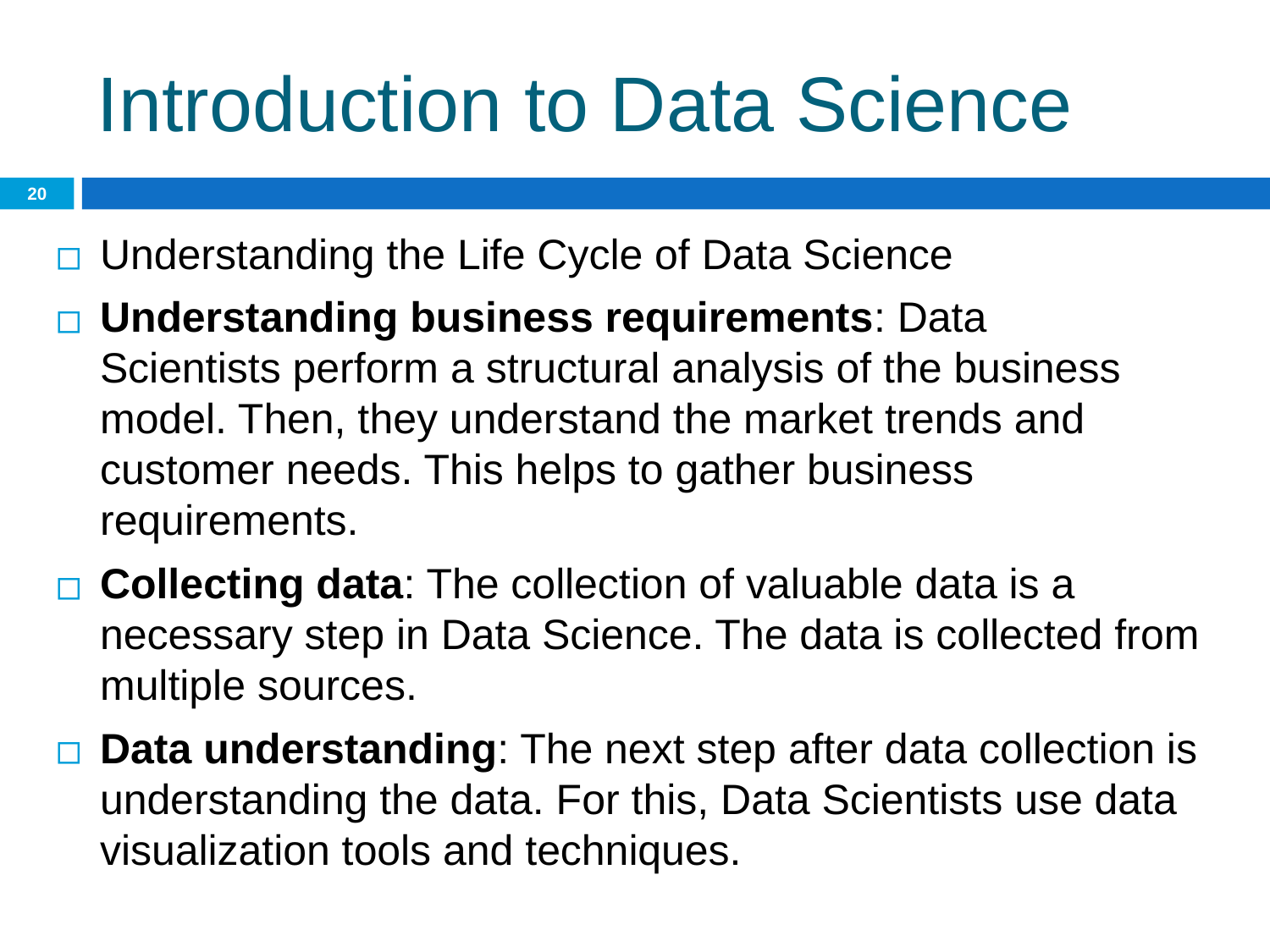

# Introduction to Data Science
20
Understanding the Life Cycle of Data Science
Understanding business requirements: Data Scientists perform a structural analysis of the business model. Then, they understand the market trends and customer needs. This helps to gather business requirements.
Collecting data: The collection of valuable data is a necessary step in Data Science. The data is collected from multiple sources.
Data understanding: The next step after data collection is understanding the data. For this, Data Scientists use data visualization tools and techniques.